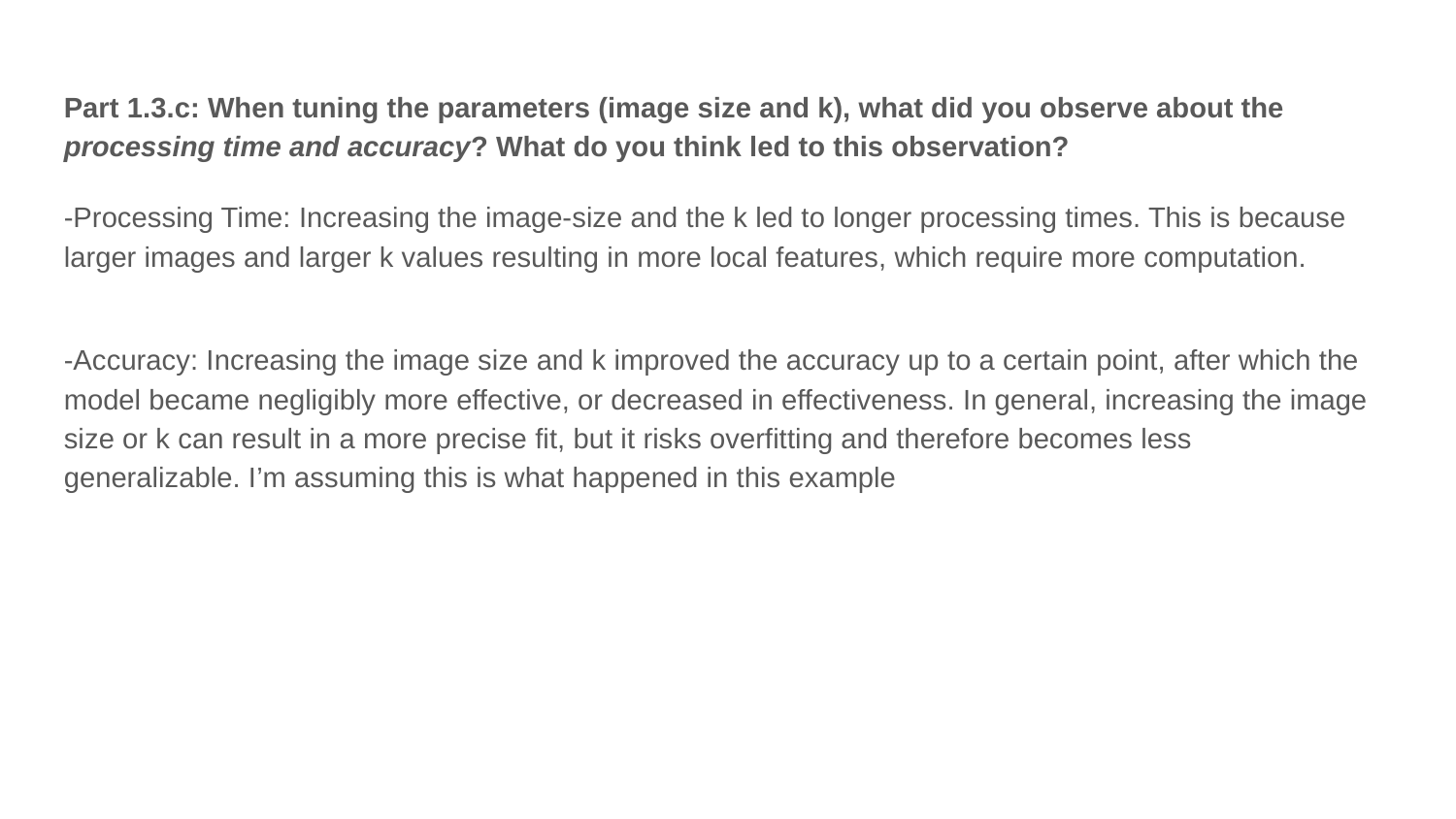

Part 1.3.c: When tuning the parameters (image size and k), what did you observe about the processing time and accuracy? What do you think led to this observation?
-Processing Time: Increasing the image-size and the k led to longer processing times. This is because larger images and larger k values resulting in more local features, which require more computation.
-Accuracy: Increasing the image size and k improved the accuracy up to a certain point, after which the model became negligibly more effective, or decreased in effectiveness. In general, increasing the image size or k can result in a more precise fit, but it risks overfitting and therefore becomes less generalizable. I’m assuming this is what happened in this example